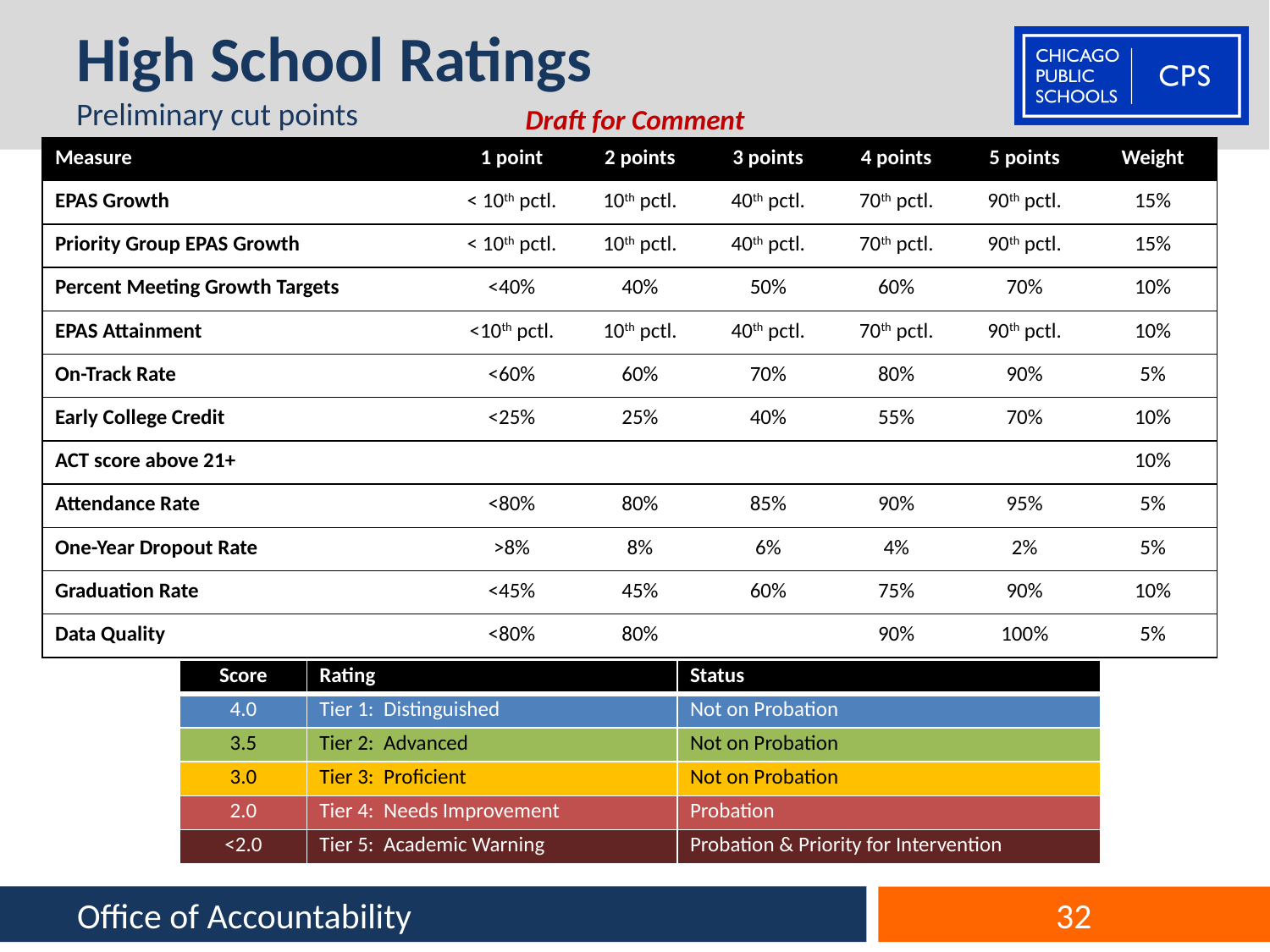

# High School Ratings Preliminary cut points
Draft for Comment
| Measure | 1 point | 2 points | 3 points | 4 points | 5 points | Weight |
| --- | --- | --- | --- | --- | --- | --- |
| EPAS Growth | < 10th pctl. | 10th pctl. | 40th pctl. | 70th pctl. | 90th pctl. | 15% |
| Priority Group EPAS Growth | < 10th pctl. | 10th pctl. | 40th pctl. | 70th pctl. | 90th pctl. | 15% |
| Percent Meeting Growth Targets | <40% | 40% | 50% | 60% | 70% | 10% |
| EPAS Attainment | <10th pctl. | 10th pctl. | 40th pctl. | 70th pctl. | 90th pctl. | 10% |
| On-Track Rate | <60% | 60% | 70% | 80% | 90% | 5% |
| Early College Credit | <25% | 25% | 40% | 55% | 70% | 10% |
| ACT score above 21+ |  |  |  |  |  | 10% |
| Attendance Rate | <80% | 80% | 85% | 90% | 95% | 5% |
| One-Year Dropout Rate | >8% | 8% | 6% | 4% | 2% | 5% |
| Graduation Rate | <45% | 45% | 60% | 75% | 90% | 10% |
| Data Quality | <80% | 80% |  | 90% | 100% | 5% |
| Score | Rating | Status |
| --- | --- | --- |
| 4.0 | Tier 1: Distinguished | Not on Probation |
| 3.5 | Tier 2: Advanced | Not on Probation |
| 3.0 | Tier 3: Proficient | Not on Probation |
| 2.0 | Tier 4: Needs Improvement | Probation |
| <2.0 | Tier 5: Academic Warning | Probation & Priority for Intervention |
Office of Accountability
32